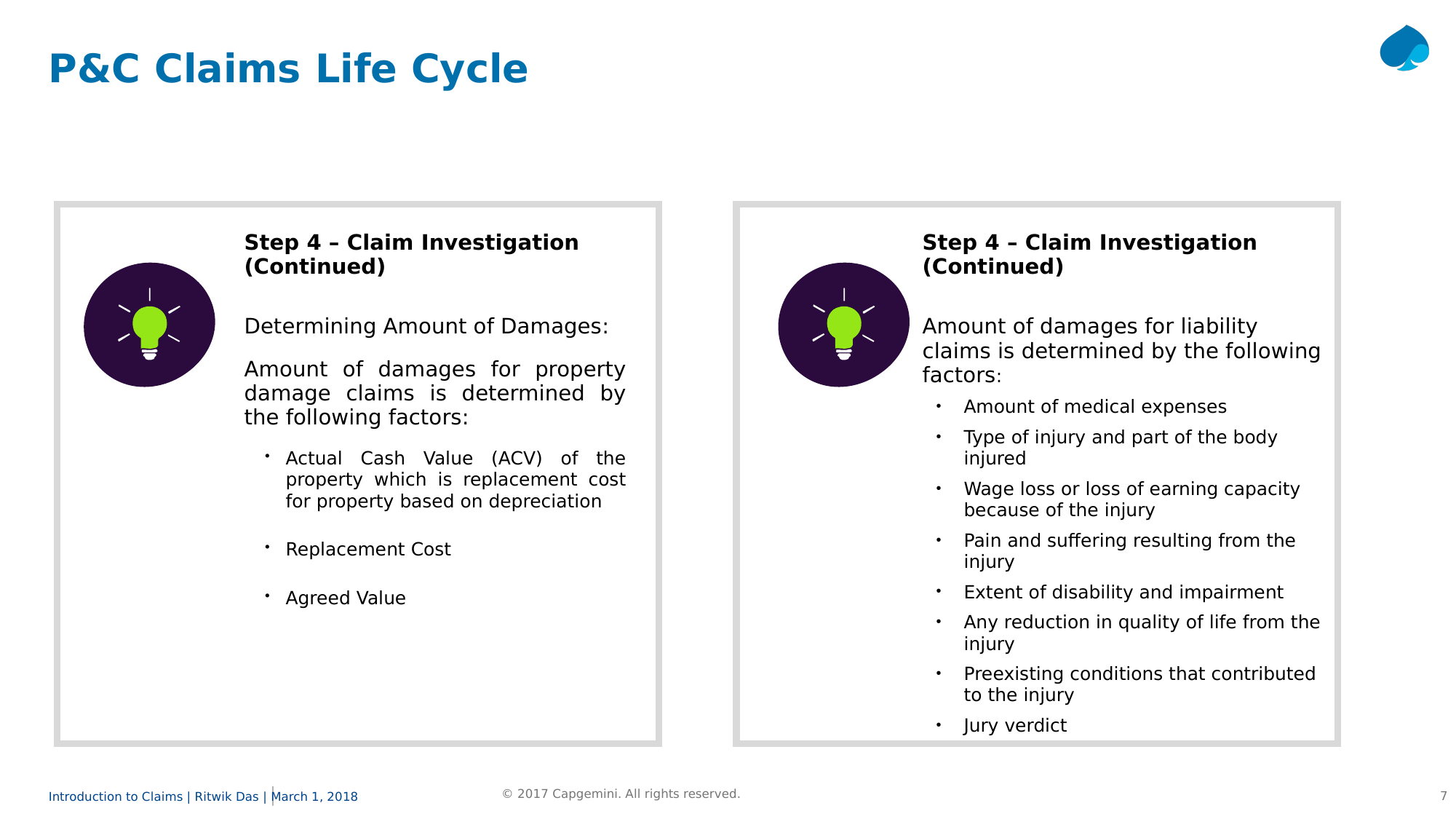

# P&C Claims Life Cycle

Step 4 – Claim Investigation (Continued)
Determining Amount of Damages:
Amount of damages for property damage claims is determined by the following factors:
Actual Cash Value (ACV) of the property which is replacement cost for property based on depreciation
Replacement Cost
Agreed Value
Step 4 – Claim Investigation (Continued)
Amount of damages for liability claims is determined by the following factors:
Amount of medical expenses
Type of injury and part of the body injured
Wage loss or loss of earning capacity because of the injury
Pain and suffering resulting from the injury
Extent of disability and impairment
Any reduction in quality of life from the injury
Preexisting conditions that contributed to the injury
Jury verdict